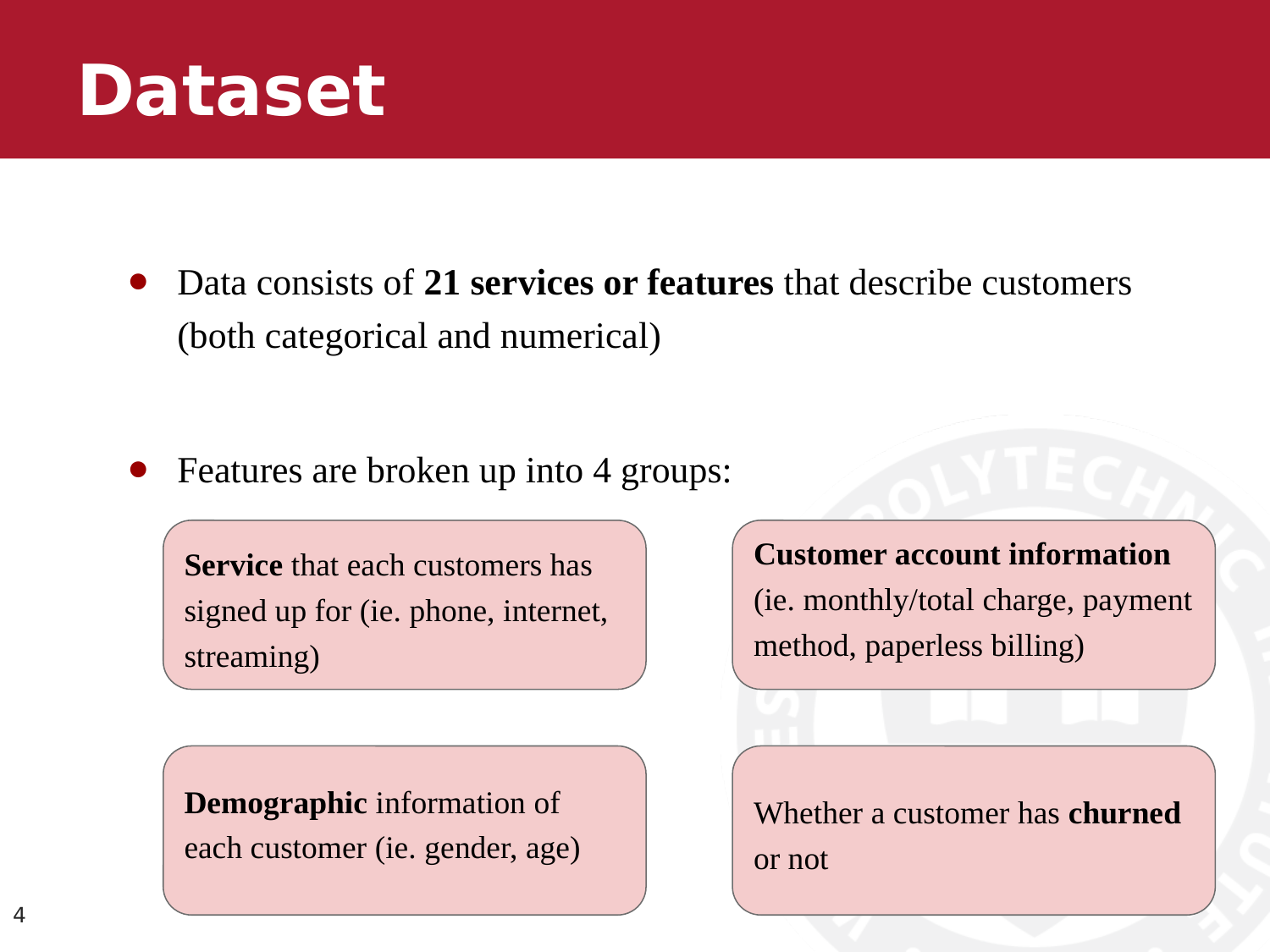

# Dataset
Data consists of 21 services or features that describe customers (both categorical and numerical)

Features are broken up into 4 groups:

Service that each customers has signed up for (ie. phone, internet, streaming)

Customer account information (ie. monthly/total charge, payment method, paperless billing)

Demographic information of each customer (ie. gender, age)

Whether a customer has churned or not
4